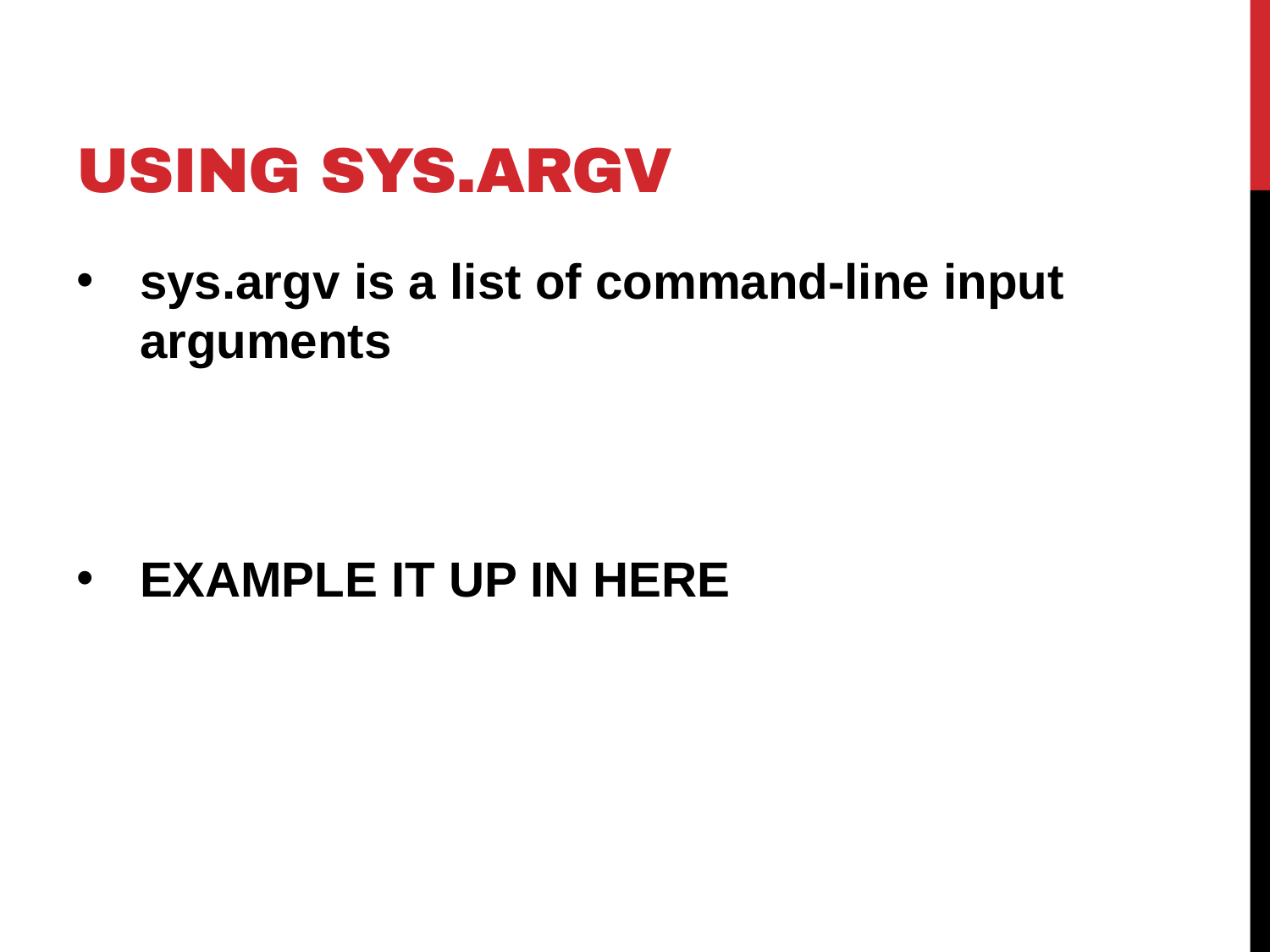

# using sys.argv
sys.argv is a list of command-line input arguments

EXAMPLE IT UP IN HERE